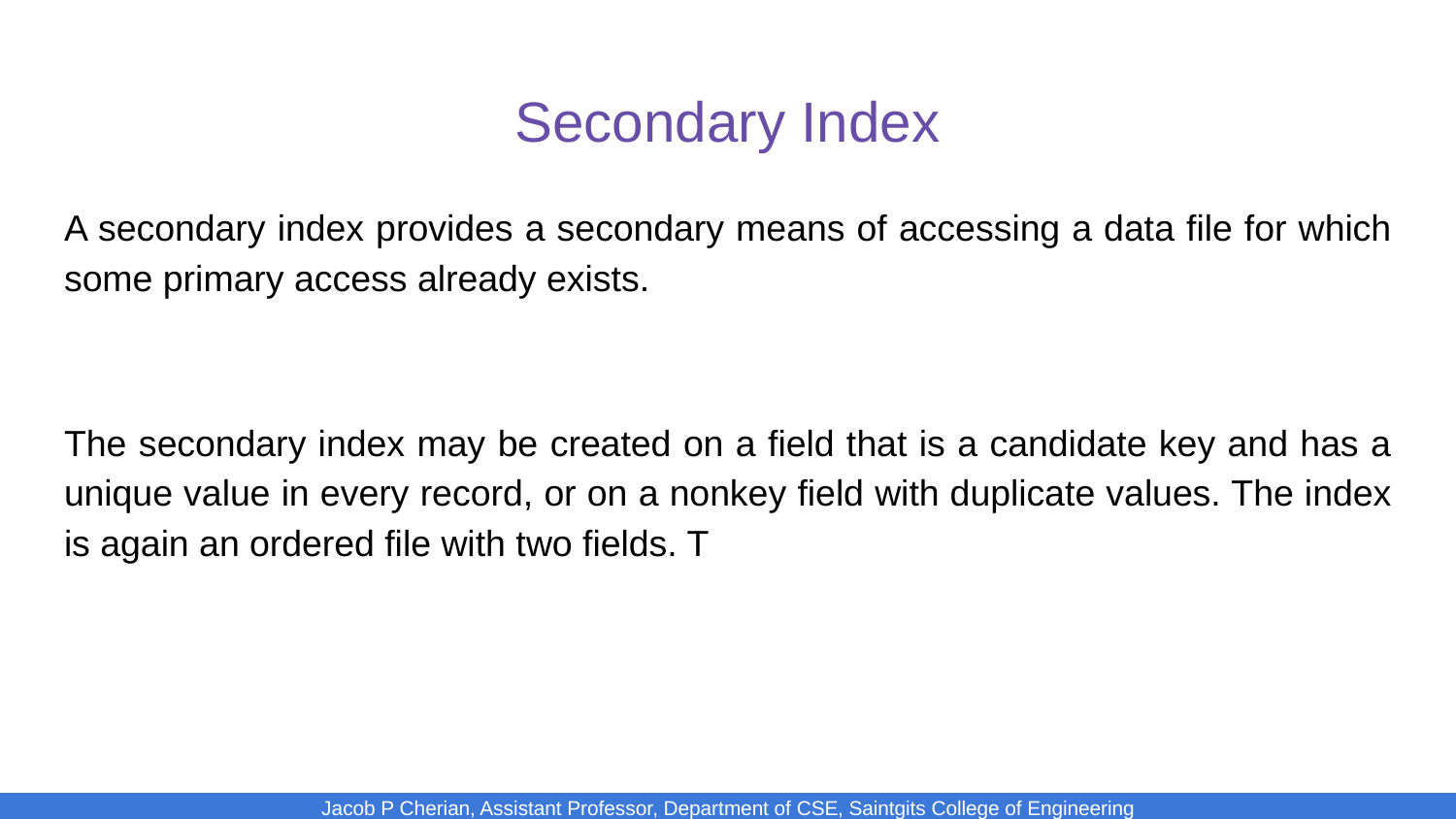

# Secondary Index
A secondary index provides a secondary means of accessing a data file for which some primary access already exists.

The secondary index may be created on a field that is a candidate key and has a unique value in every record, or on a nonkey field with duplicate values. The index is again an ordered file with two fields. T